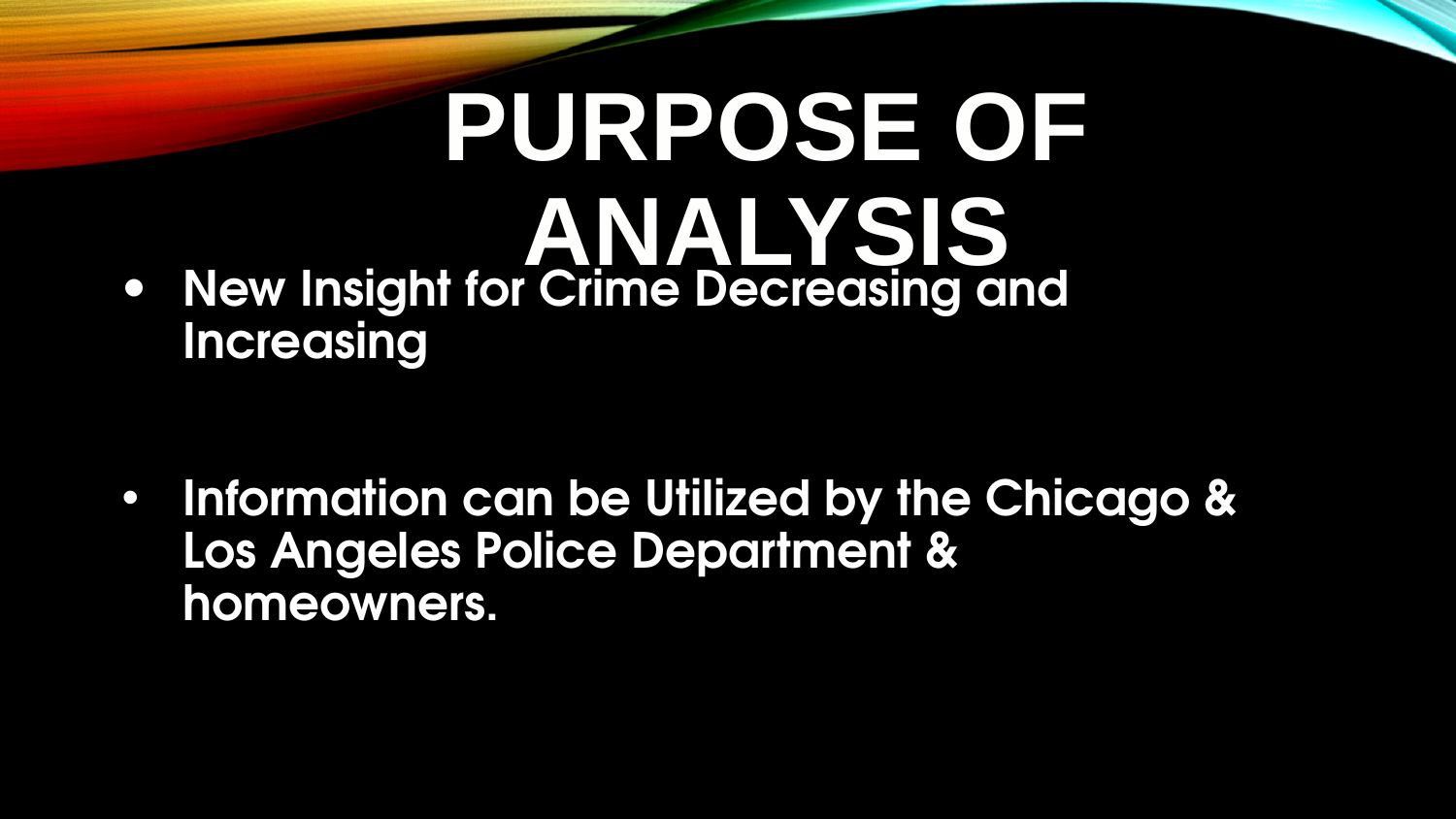

# Purpose of analysis
New Insight for Crime Decreasing and Increasing

Information can be Utilized by the Chicago & Los Angeles Police Department & homeowners.